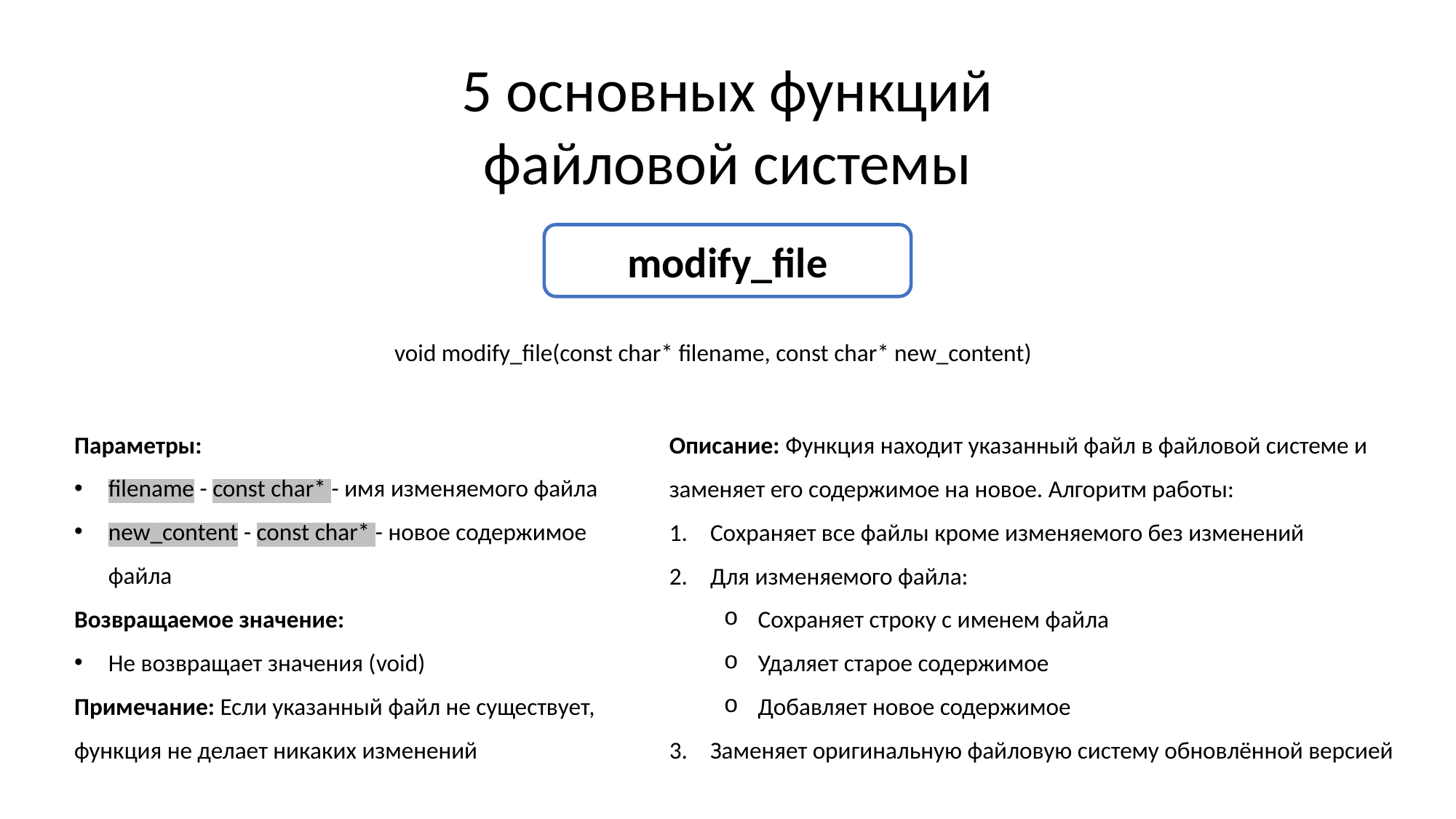

5 основных функций файловой системы
modify_file
void modify_file(const char* filename, const char* new_content)
Параметры:
filename - const char* - имя изменяемого файла
new_content - const char* - новое содержимое файла
Возвращаемое значение:
Не возвращает значения (void)
Примечание: Если указанный файл не существует, функция не делает никаких изменений
Описание: Функция находит указанный файл в файловой системе и заменяет его содержимое на новое. Алгоритм работы:
Сохраняет все файлы кроме изменяемого без изменений
Для изменяемого файла:
Сохраняет строку с именем файла
Удаляет старое содержимое
Добавляет новое содержимое
Заменяет оригинальную файловую систему обновлённой версией